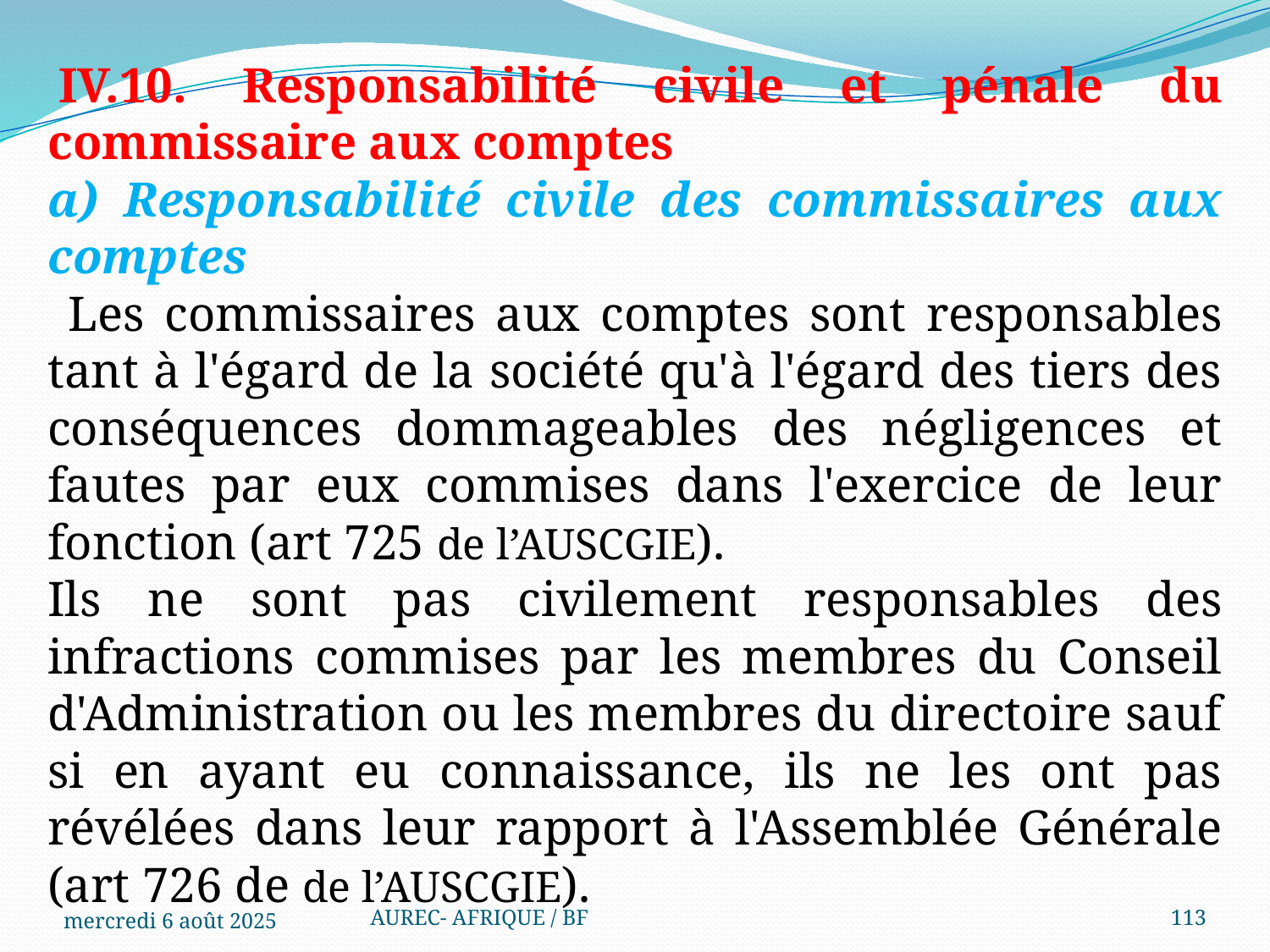

IV.10. Responsabilité civile et pénale du commissaire aux comptes
a) Responsabilité civile des commissaires aux comptes
 Les commissaires aux comptes sont responsables tant à l'égard de la société qu'à l'égard des tiers des conséquences dommageables des négligences et fautes par eux commises dans l'exercice de leur fonction (art 725 de l’AUSCGIE).
Ils ne sont pas civilement responsables des infractions commises par les membres du Conseil d'Administration ou les membres du directoire sauf si en ayant eu connaissance, ils ne les ont pas révélées dans leur rapport à l'Assemblée Générale (art 726 de de l’AUSCGIE).
.

.

mercredi 6 août 2025
AUREC- AFRIQUE / BF
113